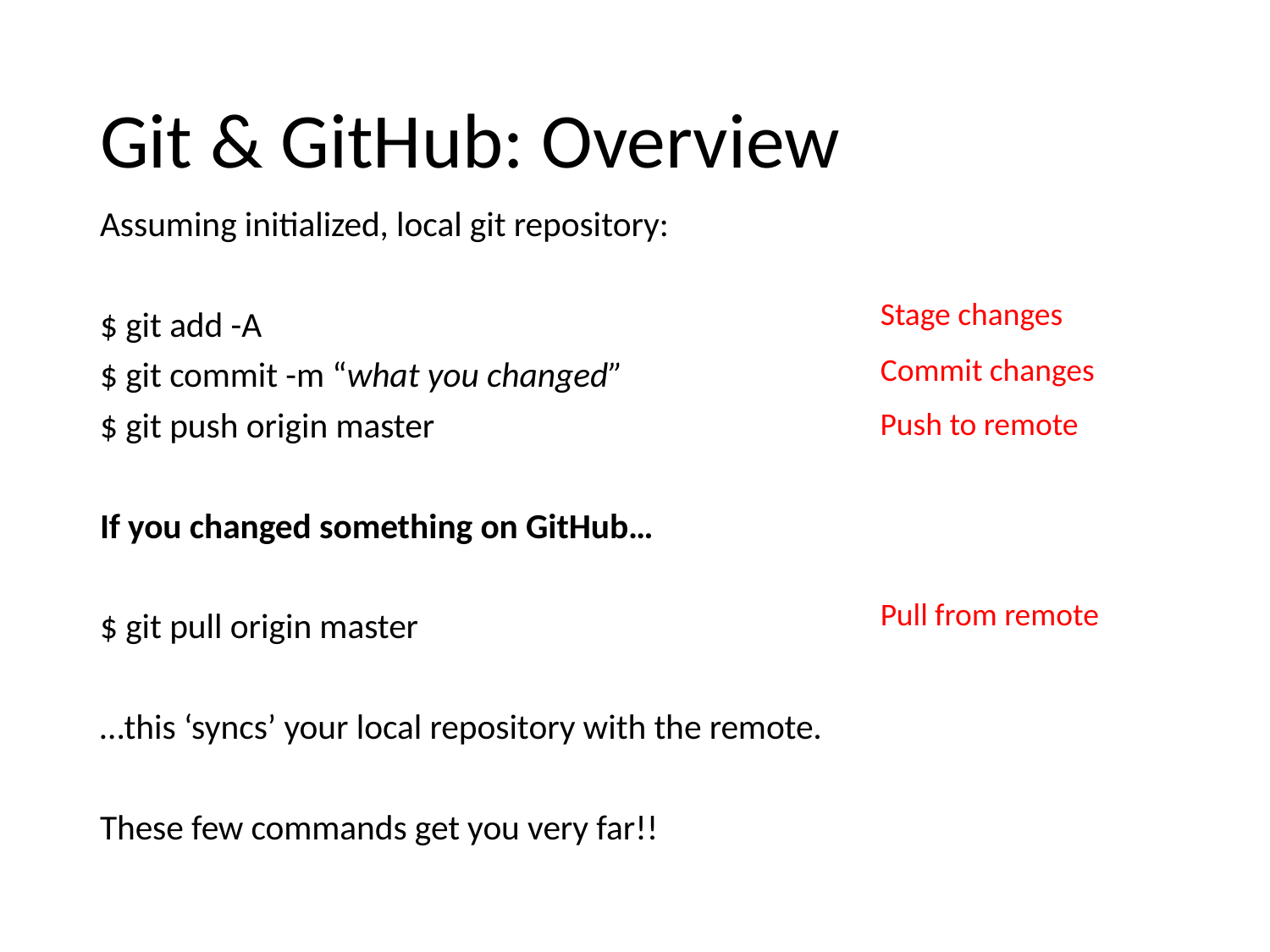

# Git & GitHub: Overview
Assuming initialized, local git repository:

$ git add -A
$ git commit -m “what you changed”
$ git push origin master

If you changed something on GitHub…

$ git pull origin master

…this ‘syncs’ your local repository with the remote.

These few commands get you very far!!

Stage changes
Commit changes
Push to remote
Pull from remote